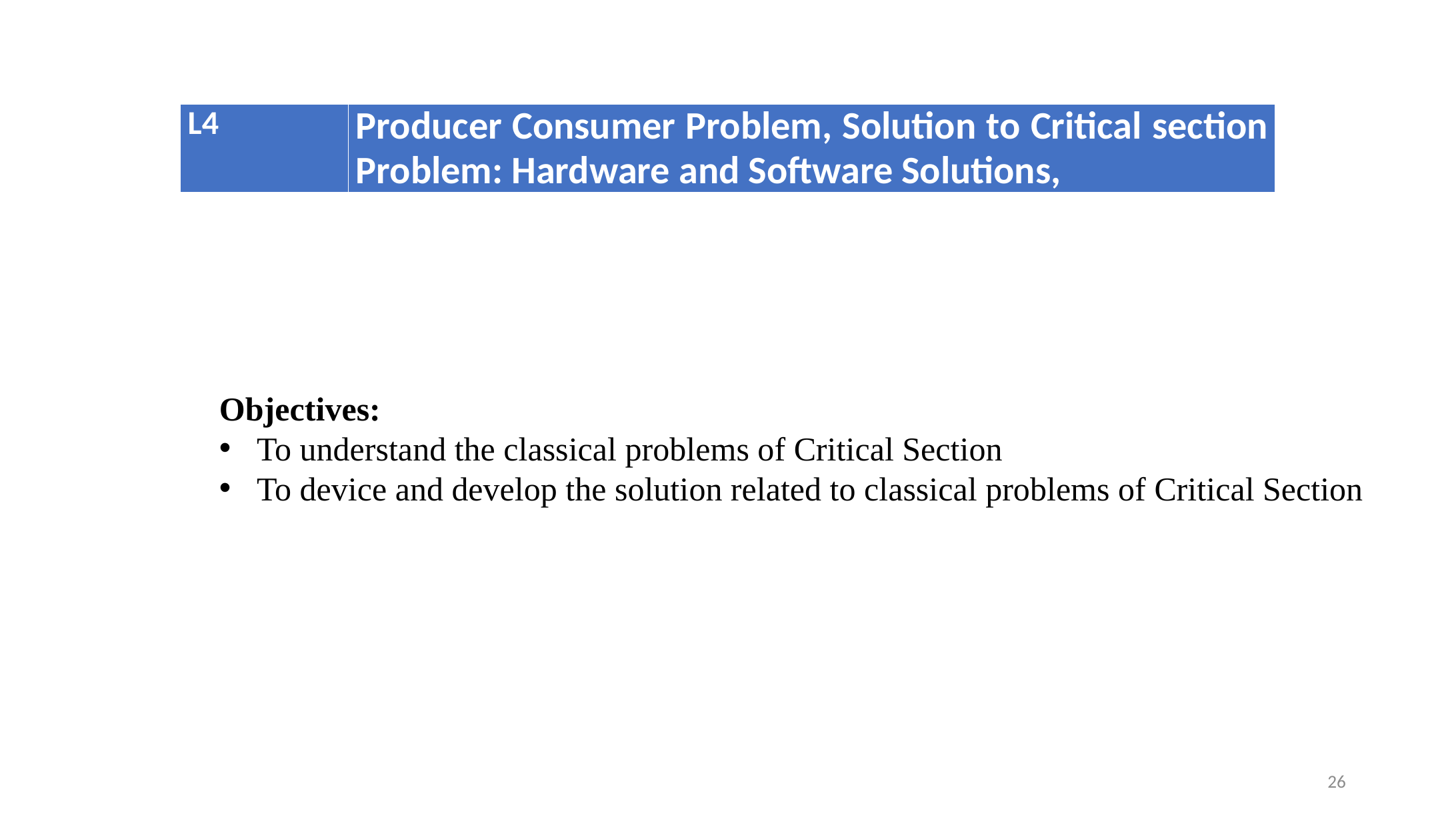

| L4 | Producer Consumer Problem, Solution to Critical section Problem: Hardware and Software Solutions, |
| --- | --- |
Objectives:
To understand the classical problems of Critical Section
To device and develop the solution related to classical problems of Critical Section

26